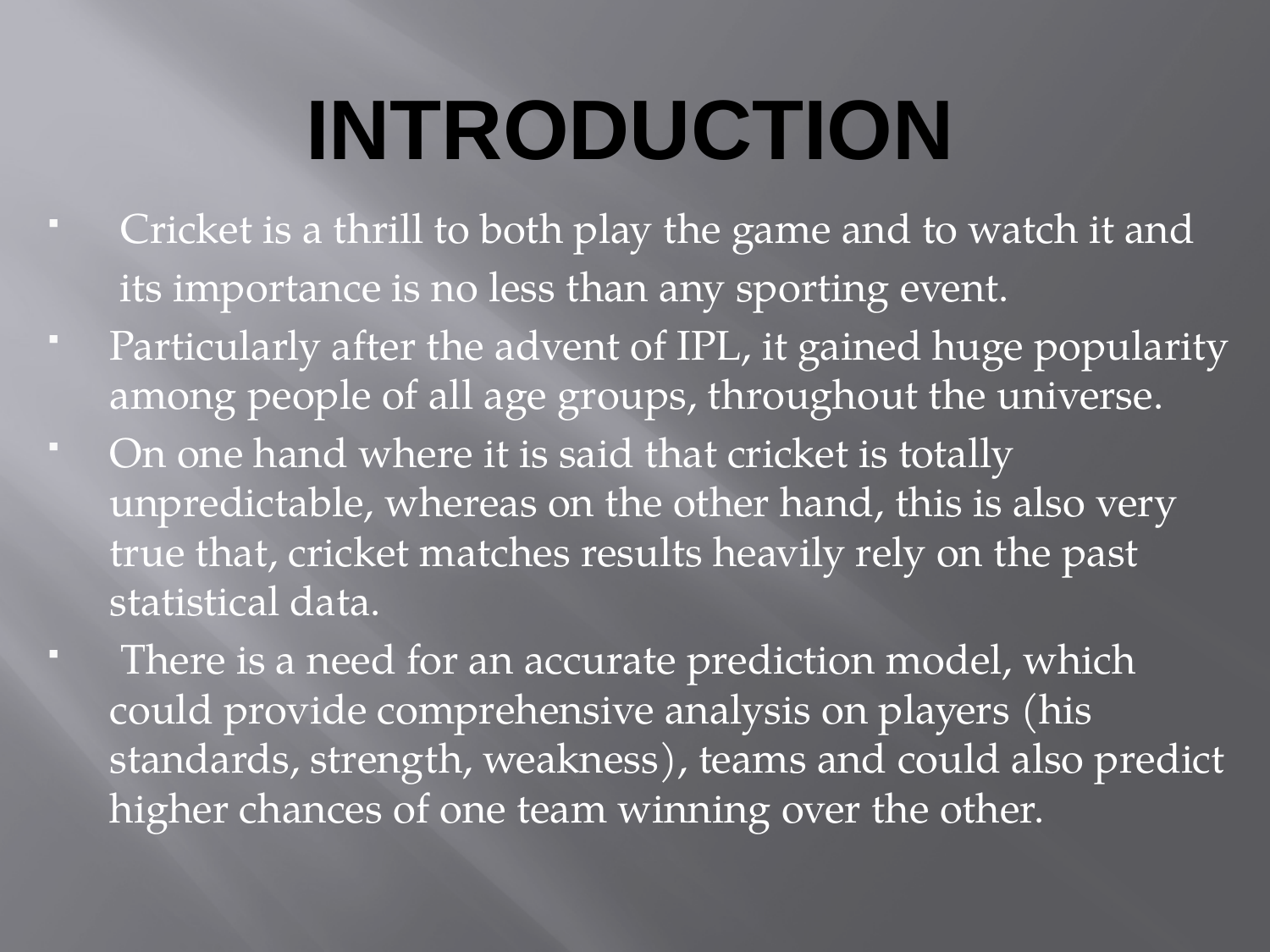

# introduction
 Cricket is a thrill to both play the game and to watch it and
       its importance is no less than any sporting event.
Particularly after the advent of IPL, it gained huge popularity among people of all age groups, throughout the universe.
On one hand where it is said that cricket is totally unpredictable, whereas on the other hand, this is also very true that, cricket matches results heavily rely on the past statistical data.
 There is a need for an accurate prediction model, which could provide comprehensive analysis on players (his standards, strength, weakness), teams and could also predict higher chances of one team winning over the other.